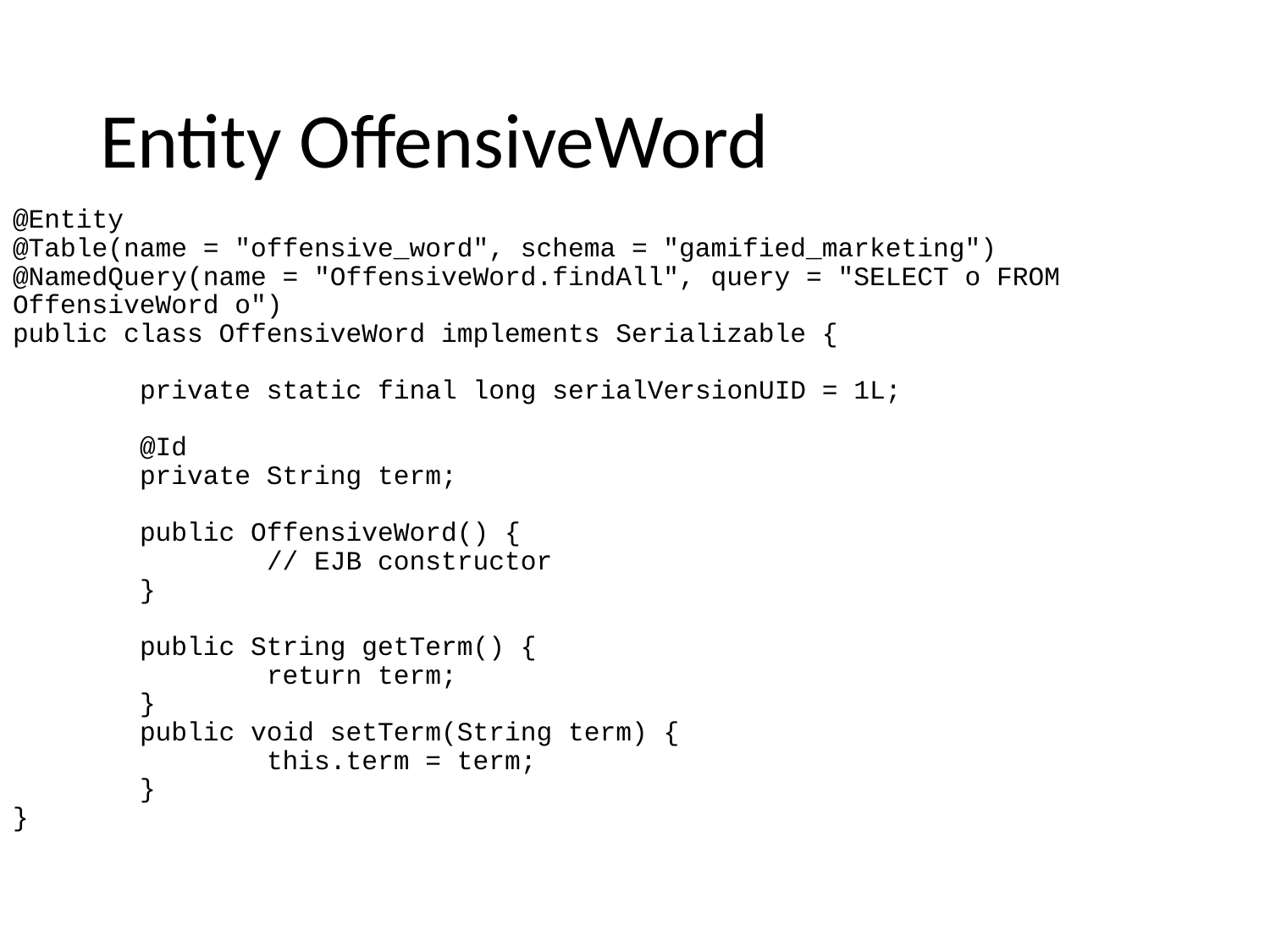

# Entity OffensiveWord
@Entity
@Table(name = "offensive_word", schema = "gamified_marketing")
@NamedQuery(name = "OffensiveWord.findAll", query = "SELECT o FROM OffensiveWord o")
public class OffensiveWord implements Serializable {

	private static final long serialVersionUID = 1L;

	@Id
	private String term;

	public OffensiveWord() {
		// EJB constructor
	}

	public String getTerm() {
		return term;
	}
	public void setTerm(String term) {
		this.term = term;
	}
}